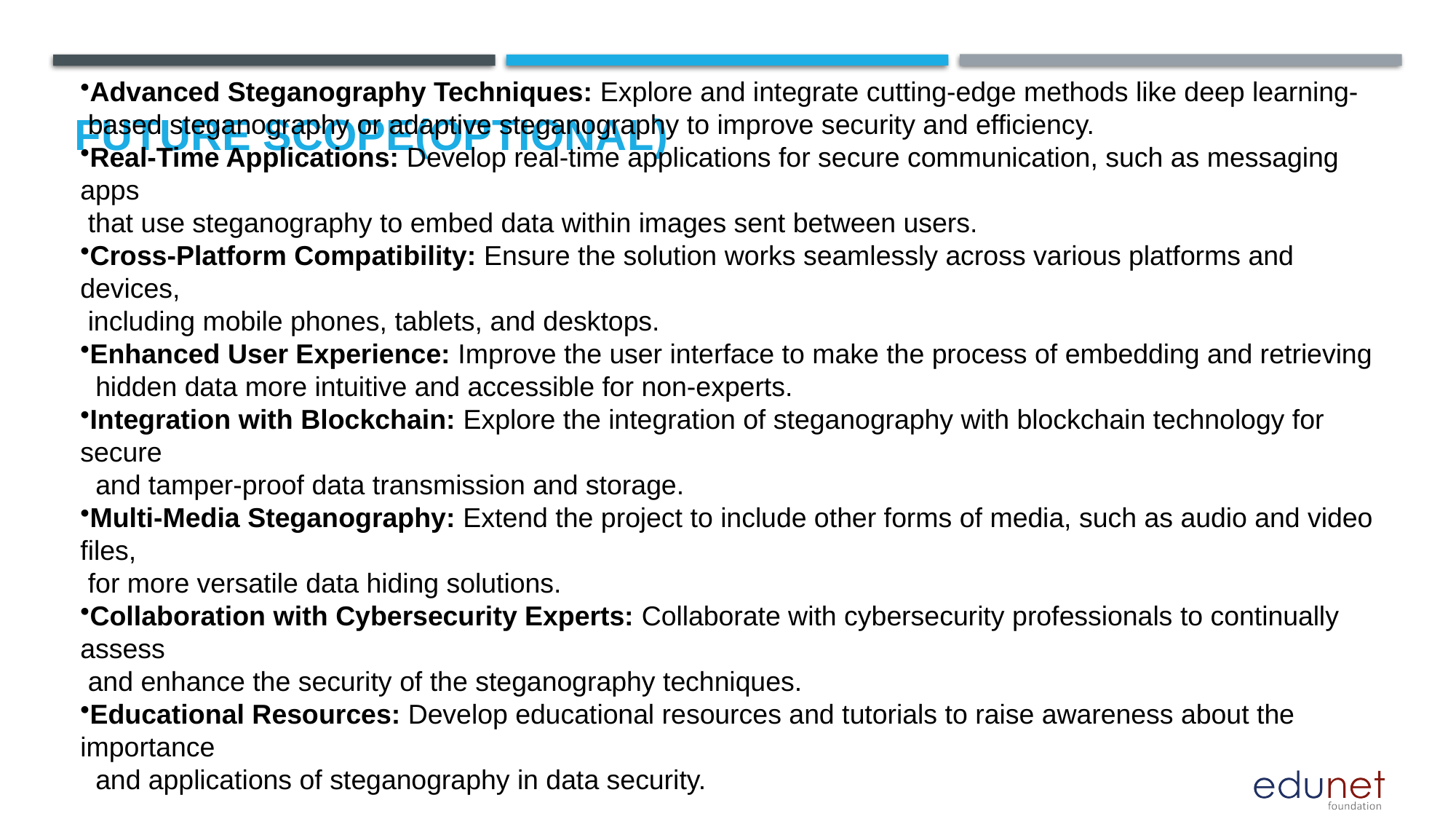

Future scope(optional)
Advanced Steganography Techniques: Explore and integrate cutting-edge methods like deep learning-
 based steganography or adaptive steganography to improve security and efficiency.
Real-Time Applications: Develop real-time applications for secure communication, such as messaging apps
 that use steganography to embed data within images sent between users.
Cross-Platform Compatibility: Ensure the solution works seamlessly across various platforms and devices,
 including mobile phones, tablets, and desktops.
Enhanced User Experience: Improve the user interface to make the process of embedding and retrieving
  hidden data more intuitive and accessible for non-experts.
Integration with Blockchain: Explore the integration of steganography with blockchain technology for secure
  and tamper-proof data transmission and storage.
Multi-Media Steganography: Extend the project to include other forms of media, such as audio and video files,
 for more versatile data hiding solutions.
Collaboration with Cybersecurity Experts: Collaborate with cybersecurity professionals to continually assess
 and enhance the security of the steganography techniques.
Educational Resources: Develop educational resources and tutorials to raise awareness about the importance
  and applications of steganography in data security.